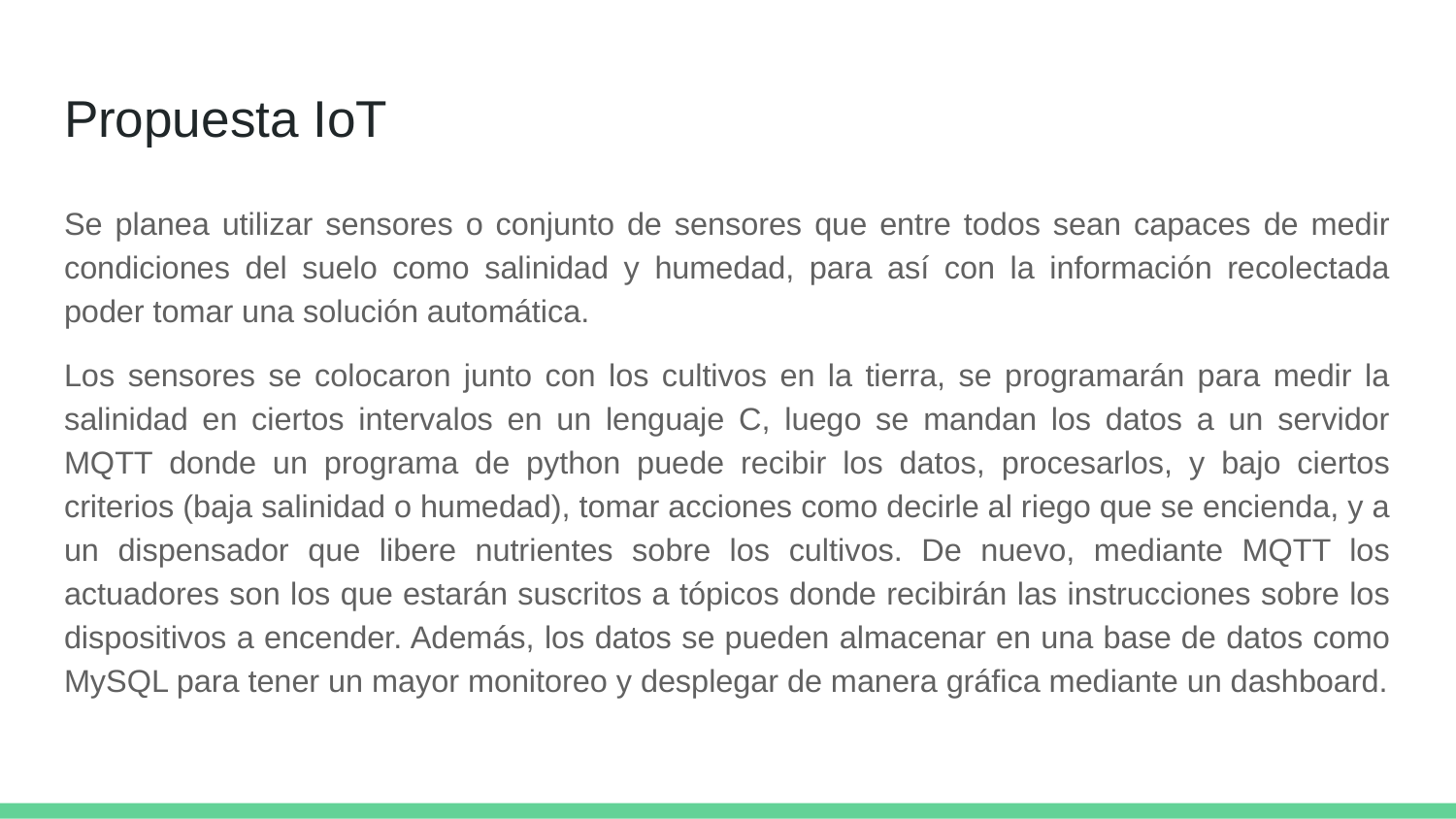

# Propuesta IoT
Se planea utilizar sensores o conjunto de sensores que entre todos sean capaces de medir condiciones del suelo como salinidad y humedad, para así con la información recolectada poder tomar una solución automática.
Los sensores se colocaron junto con los cultivos en la tierra, se programarán para medir la salinidad en ciertos intervalos en un lenguaje C, luego se mandan los datos a un servidor MQTT donde un programa de python puede recibir los datos, procesarlos, y bajo ciertos criterios (baja salinidad o humedad), tomar acciones como decirle al riego que se encienda, y a un dispensador que libere nutrientes sobre los cultivos. De nuevo, mediante MQTT los actuadores son los que estarán suscritos a tópicos donde recibirán las instrucciones sobre los dispositivos a encender. Además, los datos se pueden almacenar en una base de datos como MySQL para tener un mayor monitoreo y desplegar de manera gráfica mediante un dashboard.